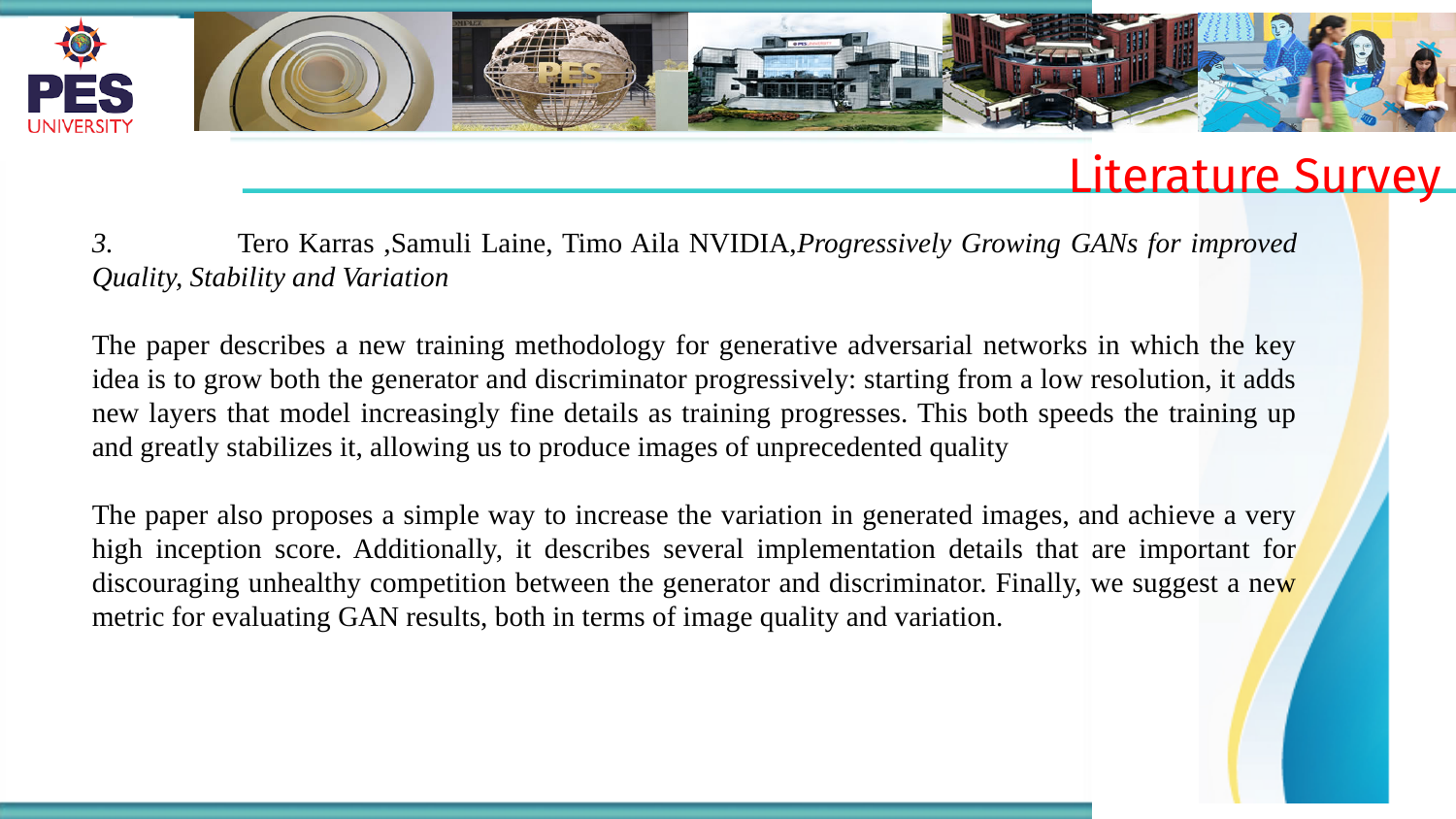

Literature Survey

3.	Tero Karras ,Samuli Laine, Timo Aila NVIDIA,Progressively Growing GANs for improved Quality, Stability and Variation

The paper describes a new training methodology for generative adversarial networks in which the key idea is to grow both the generator and discriminator progressively: starting from a low resolution, it adds new layers that model increasingly fine details as training progresses. This both speeds the training up and greatly stabilizes it, allowing us to produce images of unprecedented quality

The paper also proposes a simple way to increase the variation in generated images, and achieve a very high inception score. Additionally, it describes several implementation details that are important for discouraging unhealthy competition between the generator and discriminator. Finally, we suggest a new metric for evaluating GAN results, both in terms of image quality and variation.